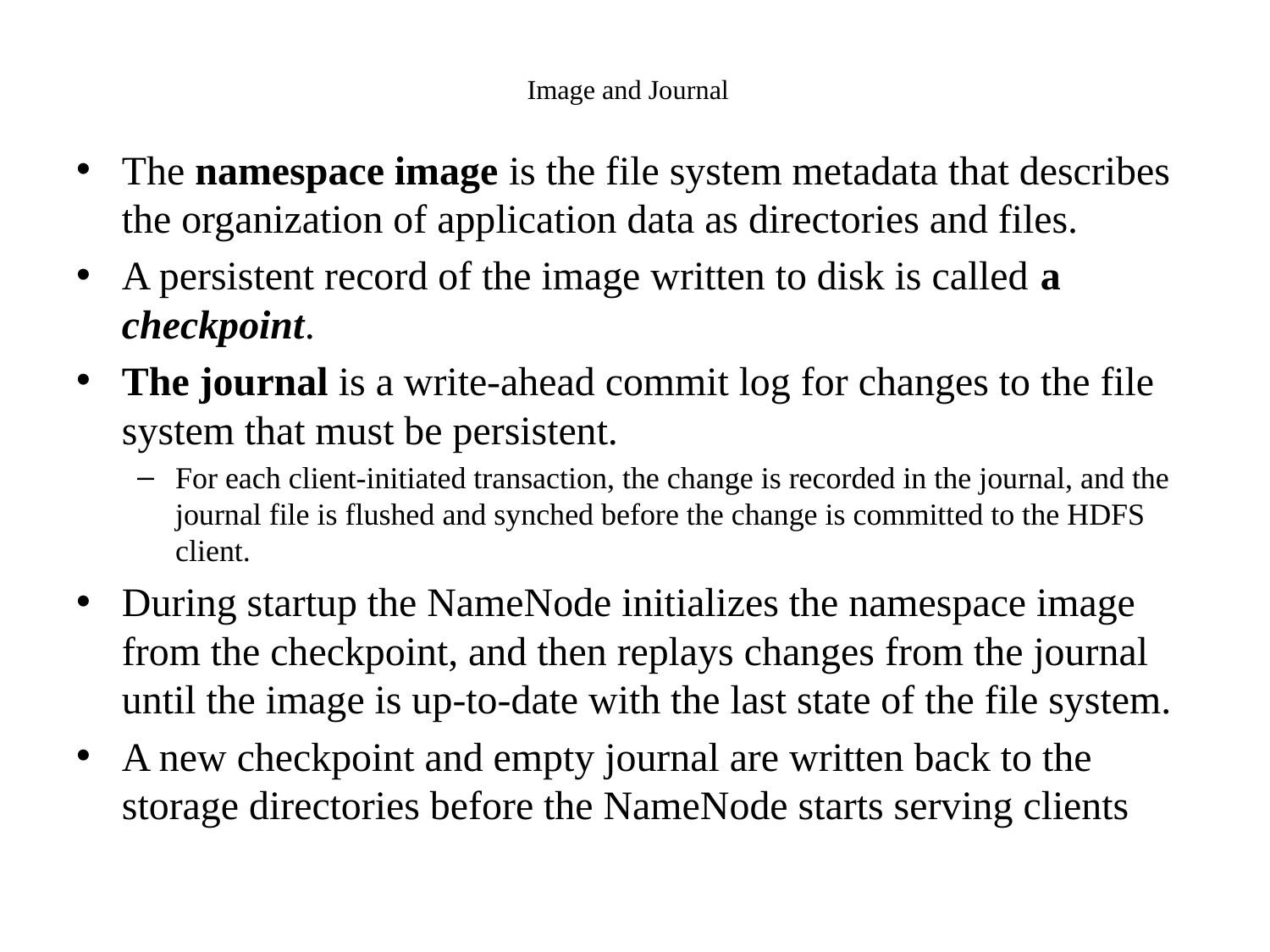

# Image and Journal
The namespace image is the file system metadata that describes the organization of application data as directories and files.
A persistent record of the image written to disk is called a checkpoint.
The journal is a write-ahead commit log for changes to the file system that must be persistent.
For each client-initiated transaction, the change is recorded in the journal, and the journal file is flushed and synched before the change is committed to the HDFS client.
During startup the NameNode initializes the namespace image from the checkpoint, and then replays changes from the journal until the image is up-to-date with the last state of the file system.
A new checkpoint and empty journal are written back to the storage directories before the NameNode starts serving clients